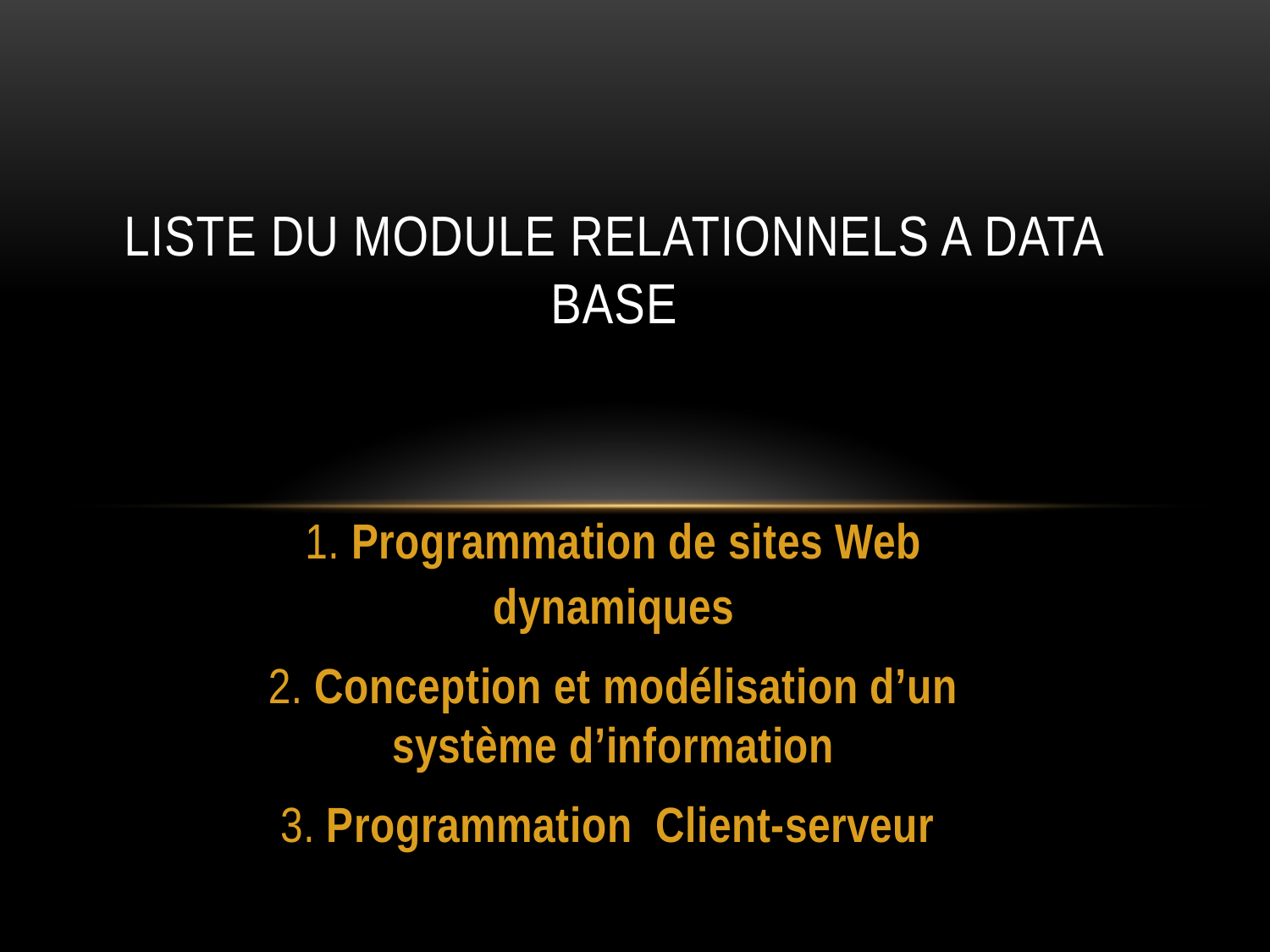

# Liste du module relationnels a data base
1. Programmation de sites Web dynamiques
2. Conception et modélisation d’un système d’information
3. Programmation  Client-serveur